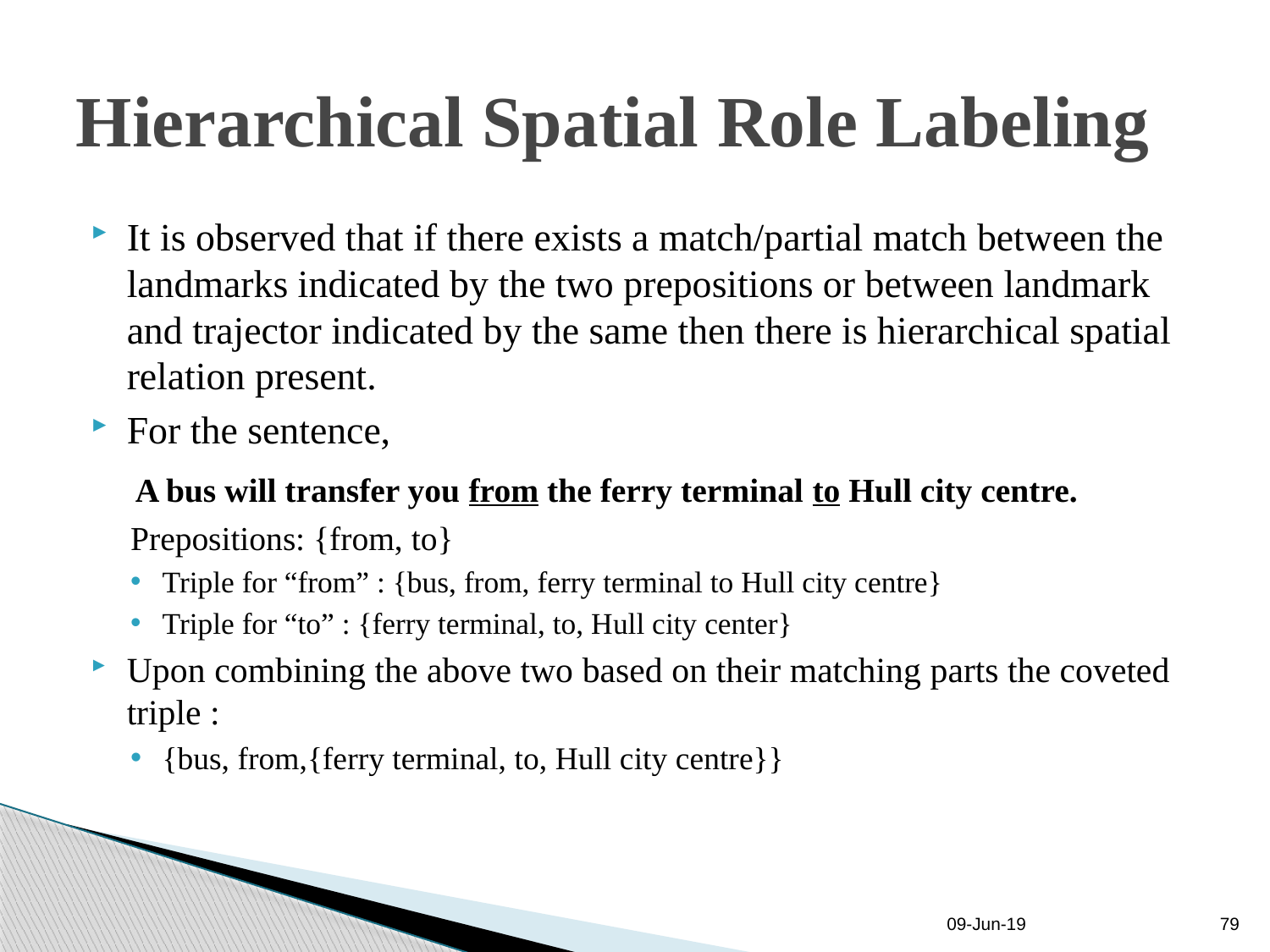

# Hierarchical Spatial Role Labeling
It is observed that if there exists a match/partial match between the landmarks indicated by the two prepositions or between landmark and trajector indicated by the same then there is hierarchical spatial relation present.
For the sentence,
    A bus will transfer you from the ferry terminal to Hull city centre.
Prepositions: {from, to}
Triple for “from” : {bus, from, ferry terminal to Hull city centre}
Triple for “to” : {ferry terminal, to, Hull city center}
Upon combining the above two based on their matching parts the coveted triple :
{bus, from,{ferry terminal, to, Hull city centre}}

09-Jun-19
79